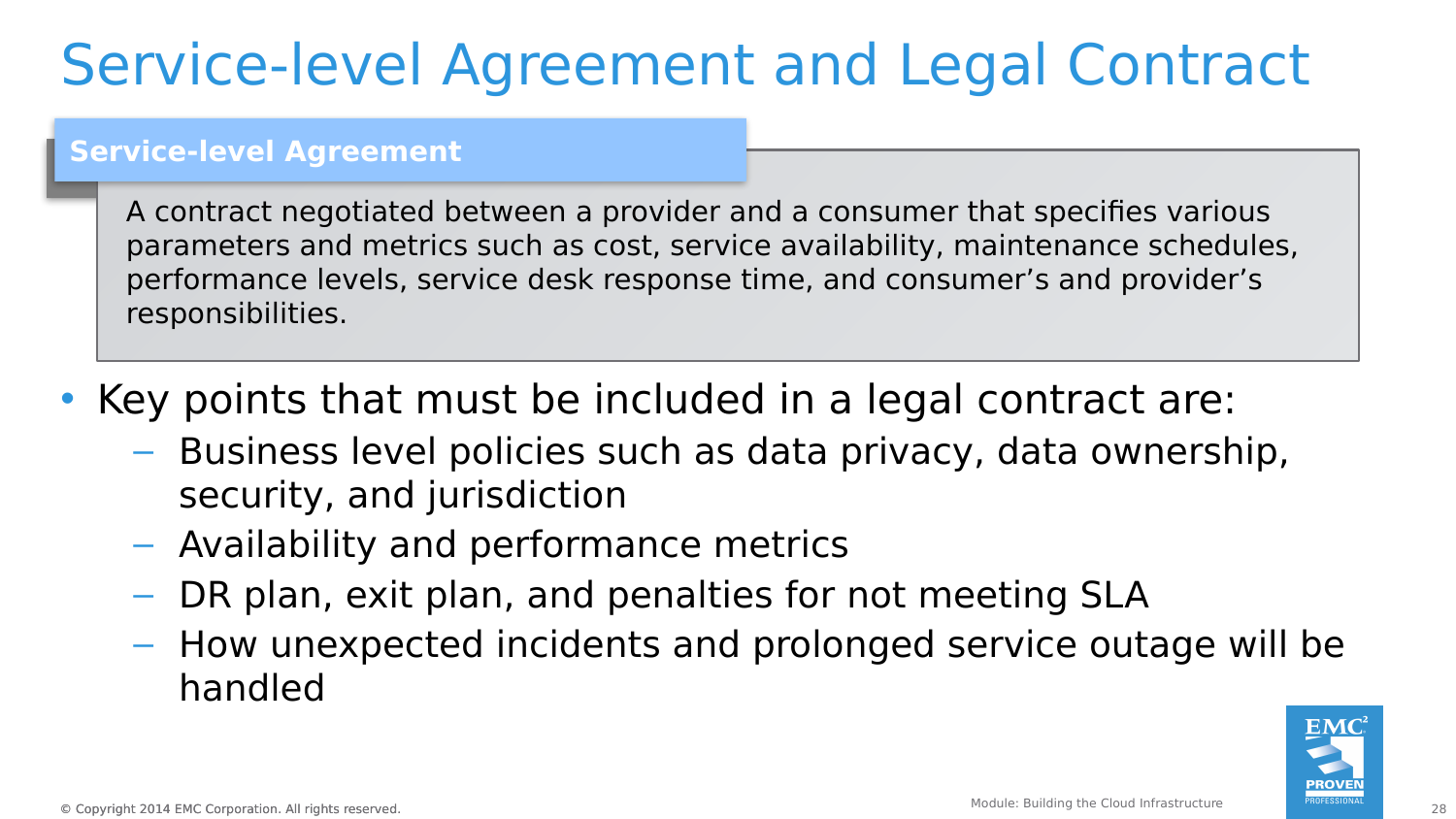

# Service-level Agreement and Legal Contract
Service-level Agreement

A contract negotiated between a provider and a consumer that specifies various parameters and metrics such as cost, service availability, maintenance schedules, performance levels, service desk response time, and consumer’s and provider’s responsibilities.
Key points that must be included in a legal contract are:
Business level policies such as data privacy, data ownership, security, and jurisdiction
Availability and performance metrics
DR plan, exit plan, and penalties for not meeting SLA
How unexpected incidents and prolonged service outage will be handled
Module: Building the Cloud Infrastructure